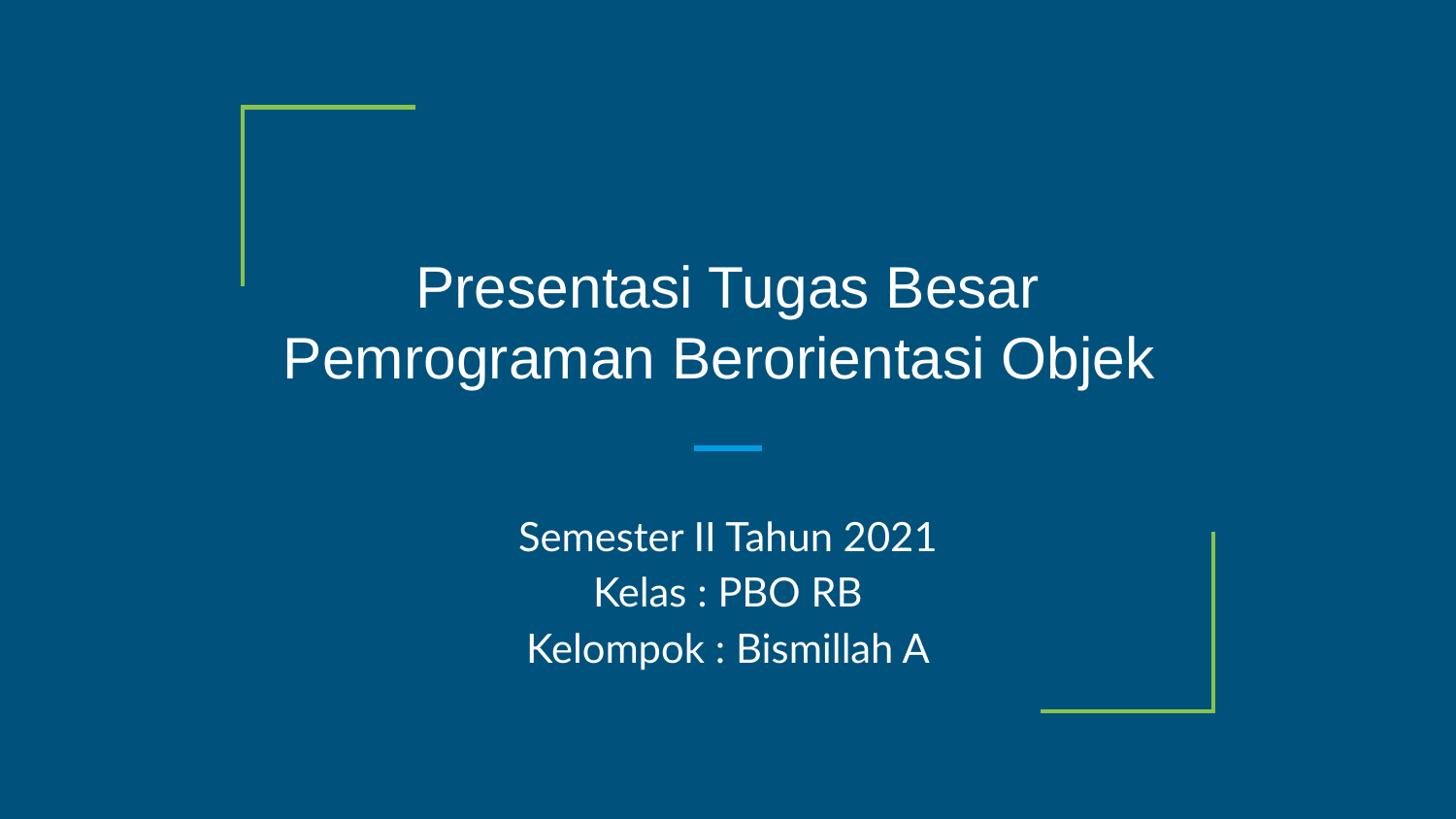

# Presentasi Tugas Besar Pemrograman Berorientasi Objek
Semester II Tahun 2021
Kelas : PBO RB
Kelompok : Bismillah A